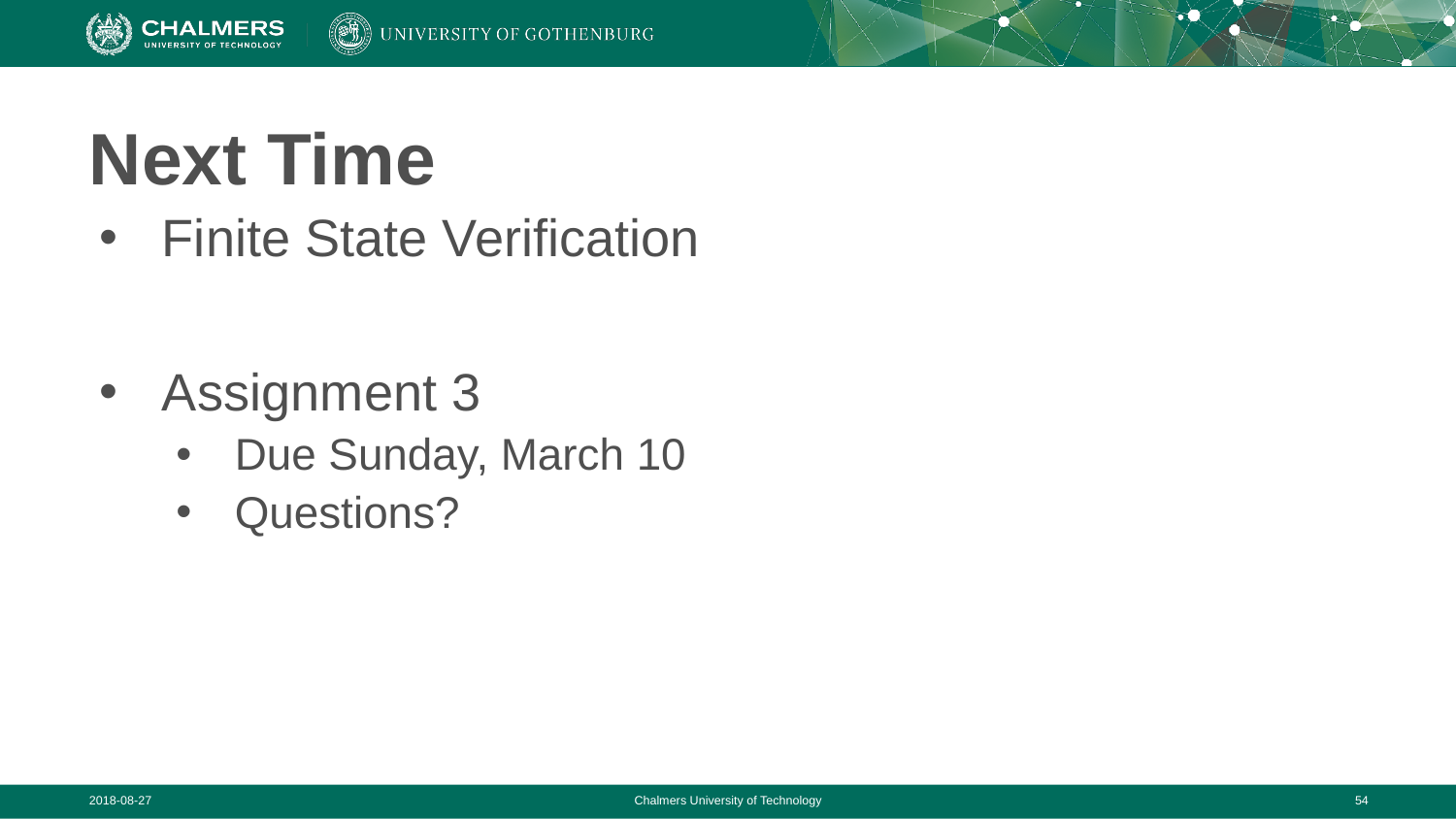

# Next Time
Finite State Verification

Assignment 3
Due Sunday, March 10
Questions?
2018-08-27
Chalmers University of Technology
54